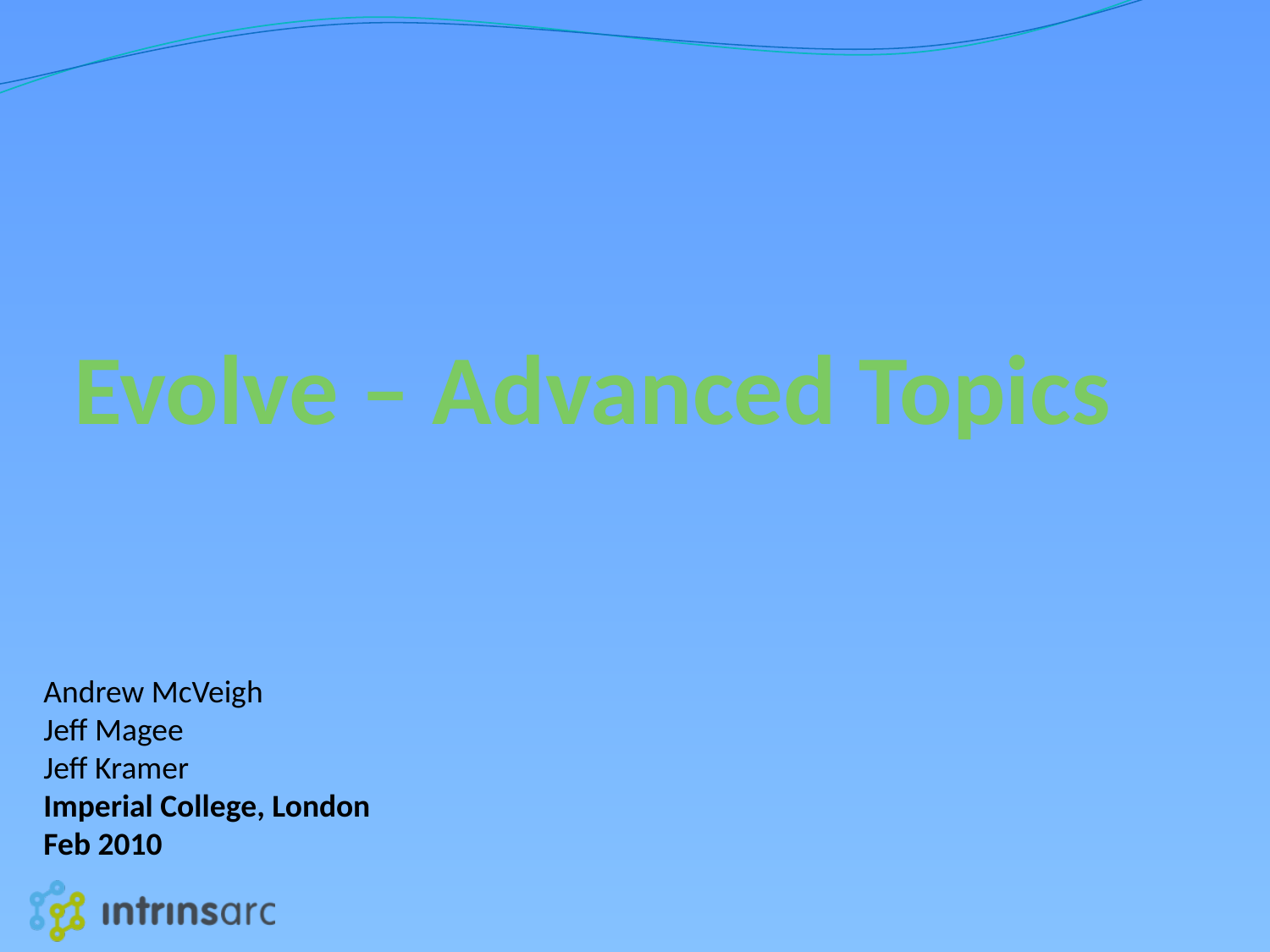

# Evolve – Advanced Topics

Andrew McVeigh
Jeff Magee
Jeff Kramer
Imperial College, London
Feb 2010